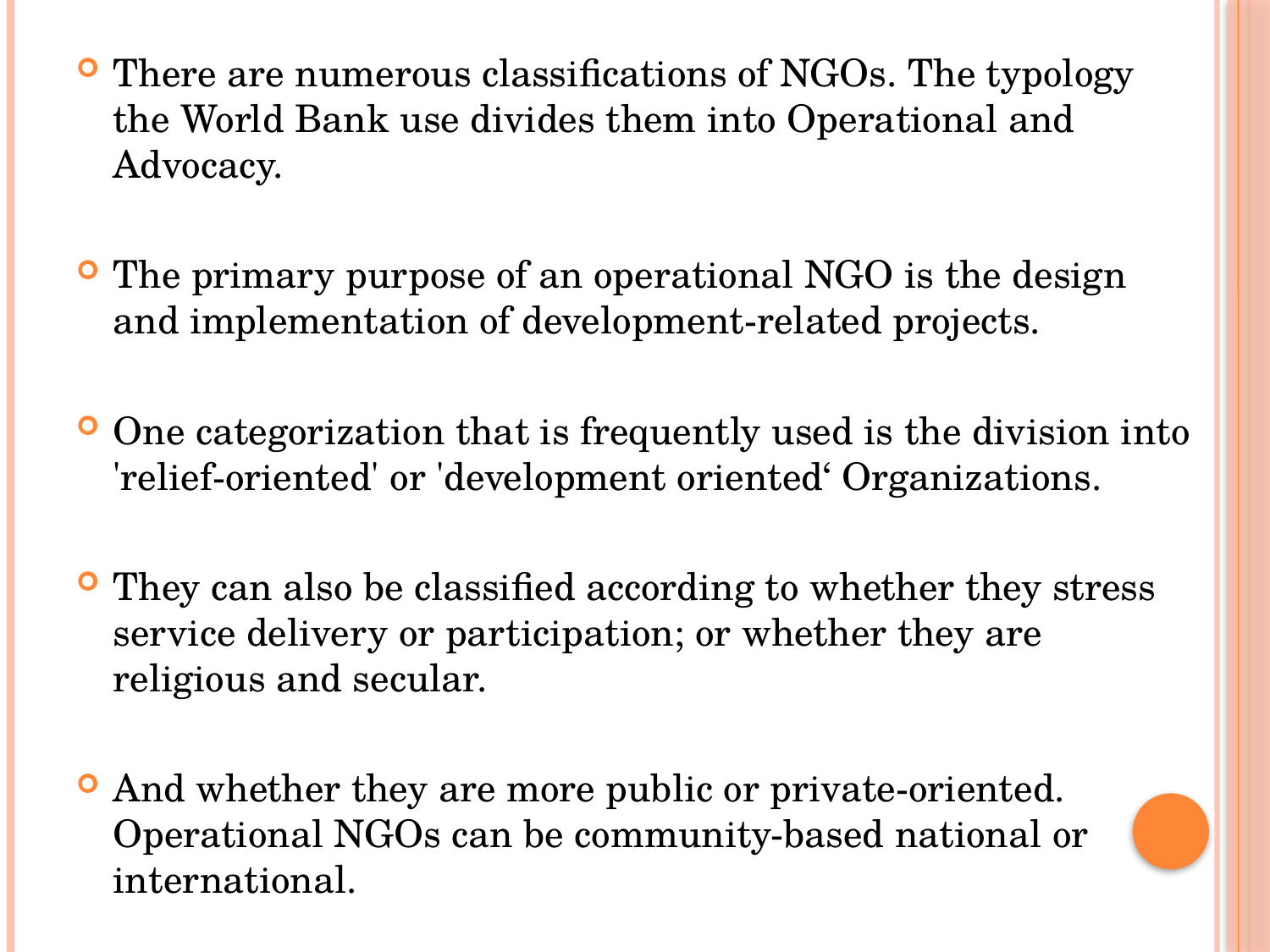

There are numerous classifications of NGOs. The typology the World Bank use divides them into Operational and Advocacy.

The primary purpose of an operational NGO is the design and implementation of development-related projects.

One categorization that is frequently used is the division into 'relief-oriented' or 'development oriented‘ Organizations.

They can also be classified according to whether they stress service delivery or participation; or whether they are religious and secular.

And whether they are more public or private-oriented. Operational NGOs can be community-based national or international.